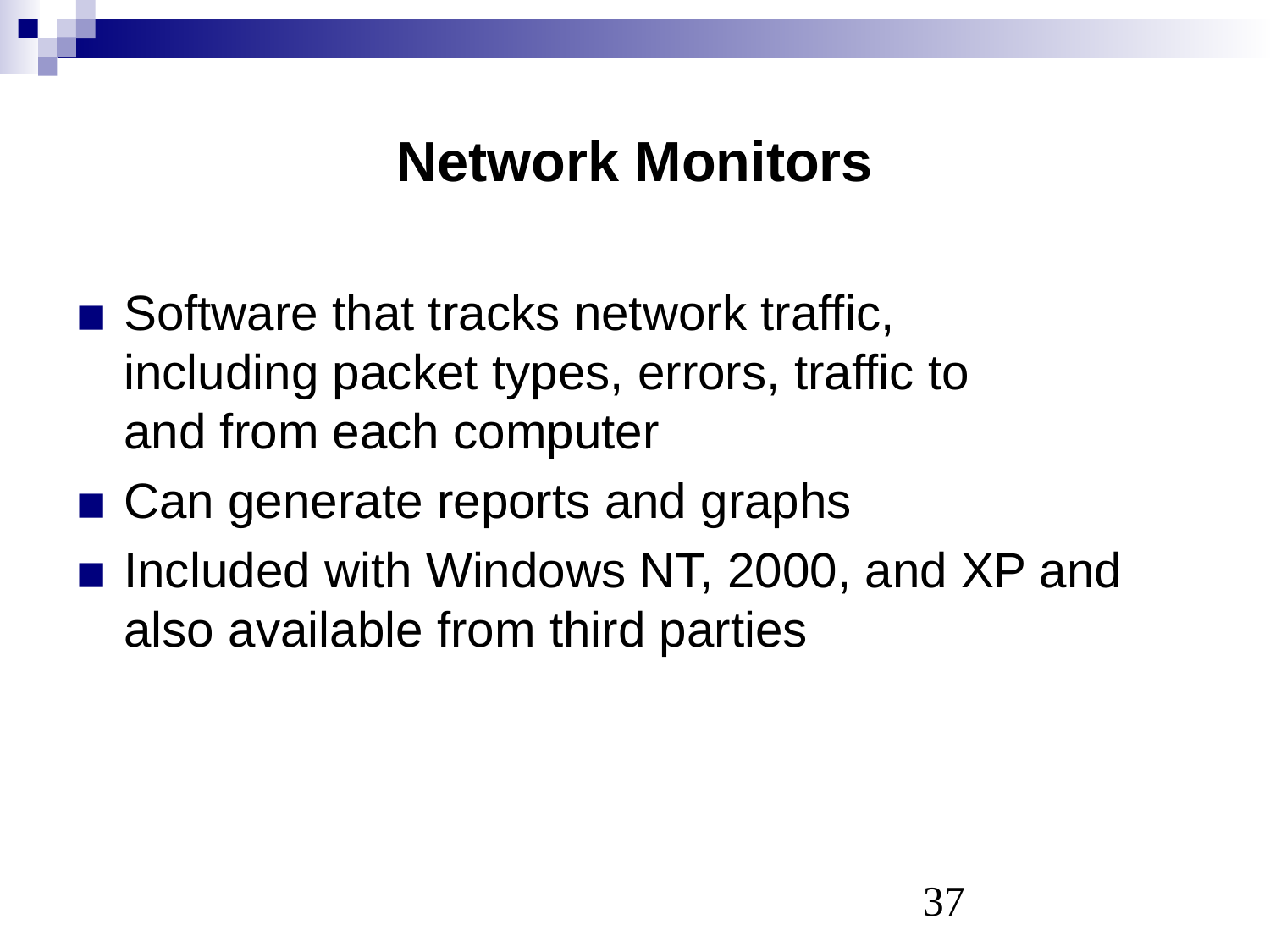

# Network Monitors
Software that tracks network traffic,
including packet types, errors, traffic to
and from each computer
Can generate reports and graphs
Included with Windows NT, 2000, and XP and also available from third parties
37